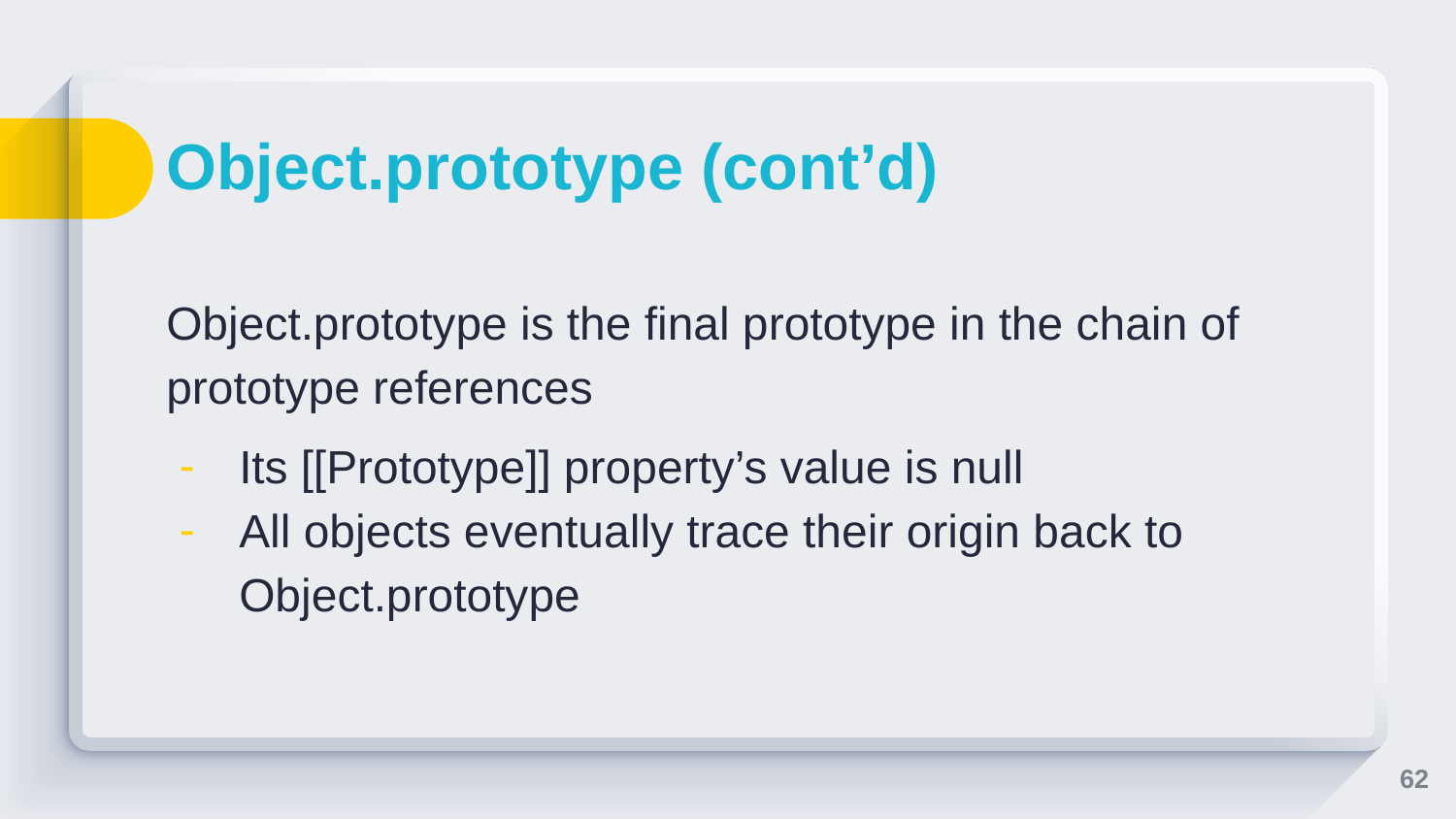

# Object.prototype (cont’d)
Object.prototype is the final prototype in the chain of prototype references
Its [[Prototype]] property’s value is null
All objects eventually trace their origin back to Object.prototype
62